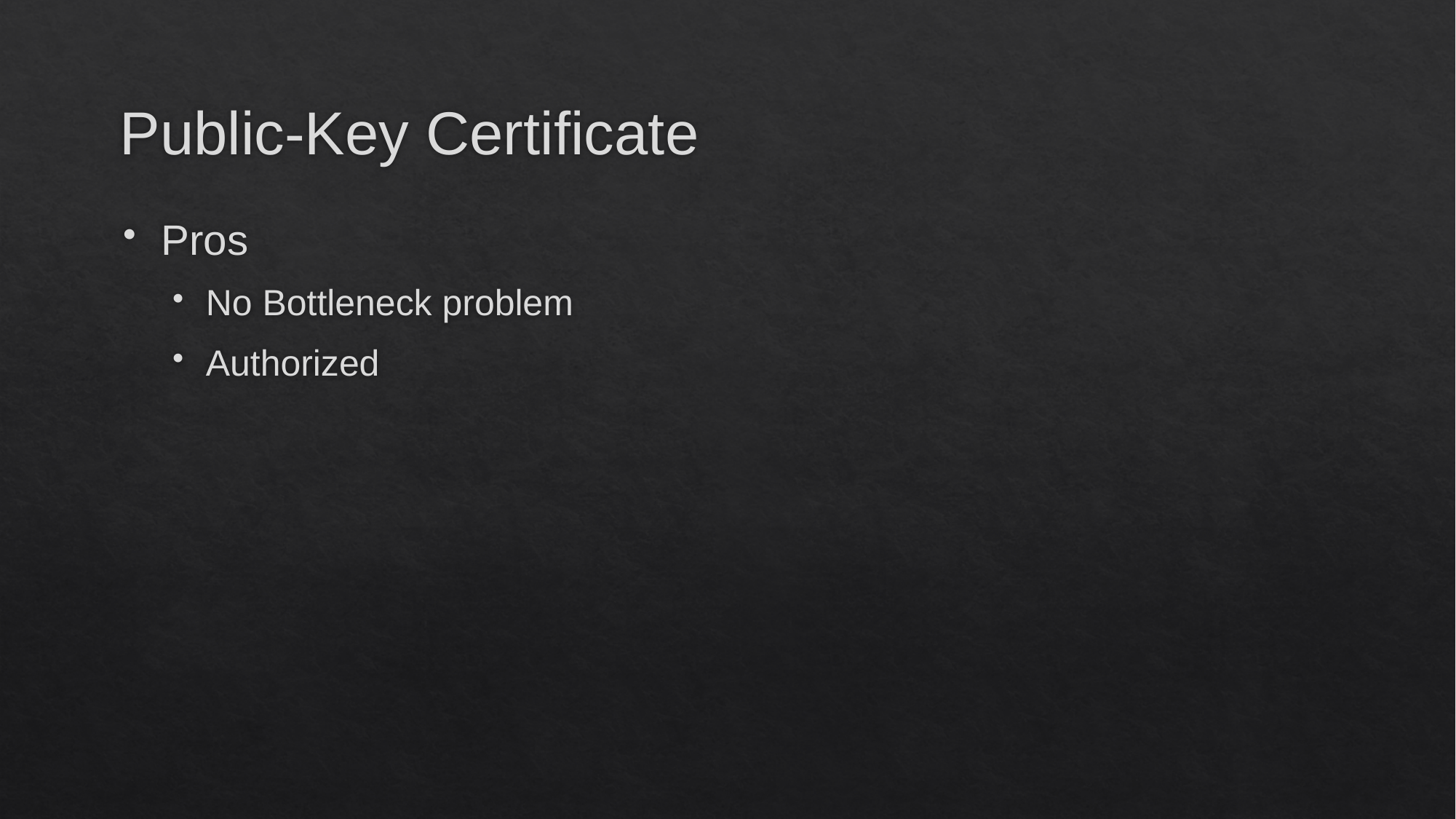

# Public-Key Certificate
Pros
No Bottleneck problem
Authorized